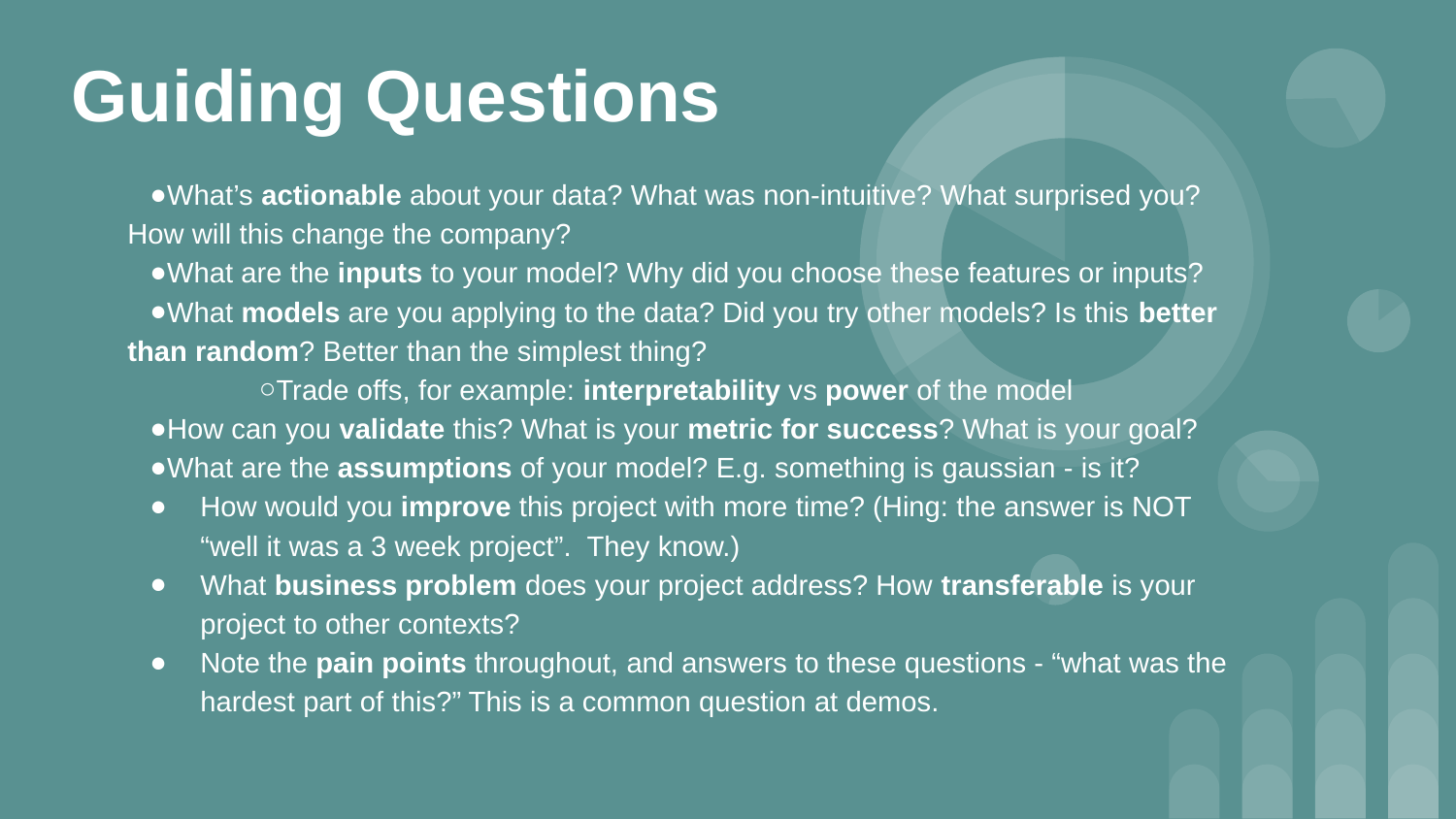

# Guiding Questions
What’s actionable about your data? What was non-intuitive? What surprised you? How will this change the company?
What are the inputs to your model? Why did you choose these features or inputs?
What models are you applying to the data? Did you try other models? Is this better than random? Better than the simplest thing?
Trade offs, for example: interpretability vs power of the model
How can you validate this? What is your metric for success? What is your goal?
What are the assumptions of your model? E.g. something is gaussian - is it?
How would you improve this project with more time? (Hing: the answer is NOT “well it was a 3 week project”.  They know.)
What business problem does your project address? How transferable is your project to other contexts?
Note the pain points throughout, and answers to these questions - “what was the hardest part of this?” This is a common question at demos.